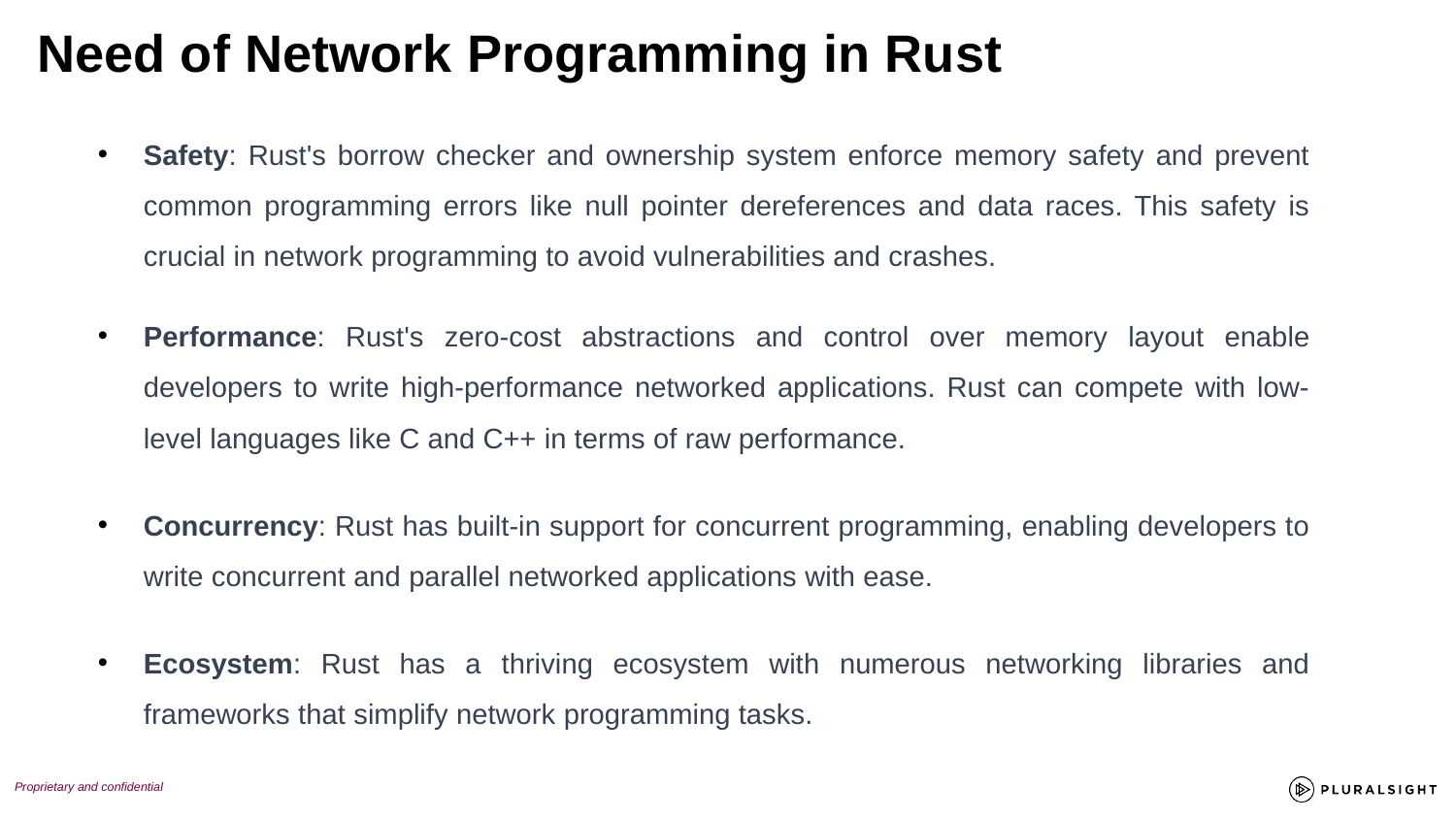

Need of Network Programming in Rust
Safety: Rust's borrow checker and ownership system enforce memory safety and prevent common programming errors like null pointer dereferences and data races. This safety is crucial in network programming to avoid vulnerabilities and crashes.

Performance: Rust's zero-cost abstractions and control over memory layout enable developers to write high-performance networked applications. Rust can compete with low-level languages like C and C++ in terms of raw performance.

Concurrency: Rust has built-in support for concurrent programming, enabling developers to write concurrent and parallel networked applications with ease.

Ecosystem: Rust has a thriving ecosystem with numerous networking libraries and frameworks that simplify network programming tasks.